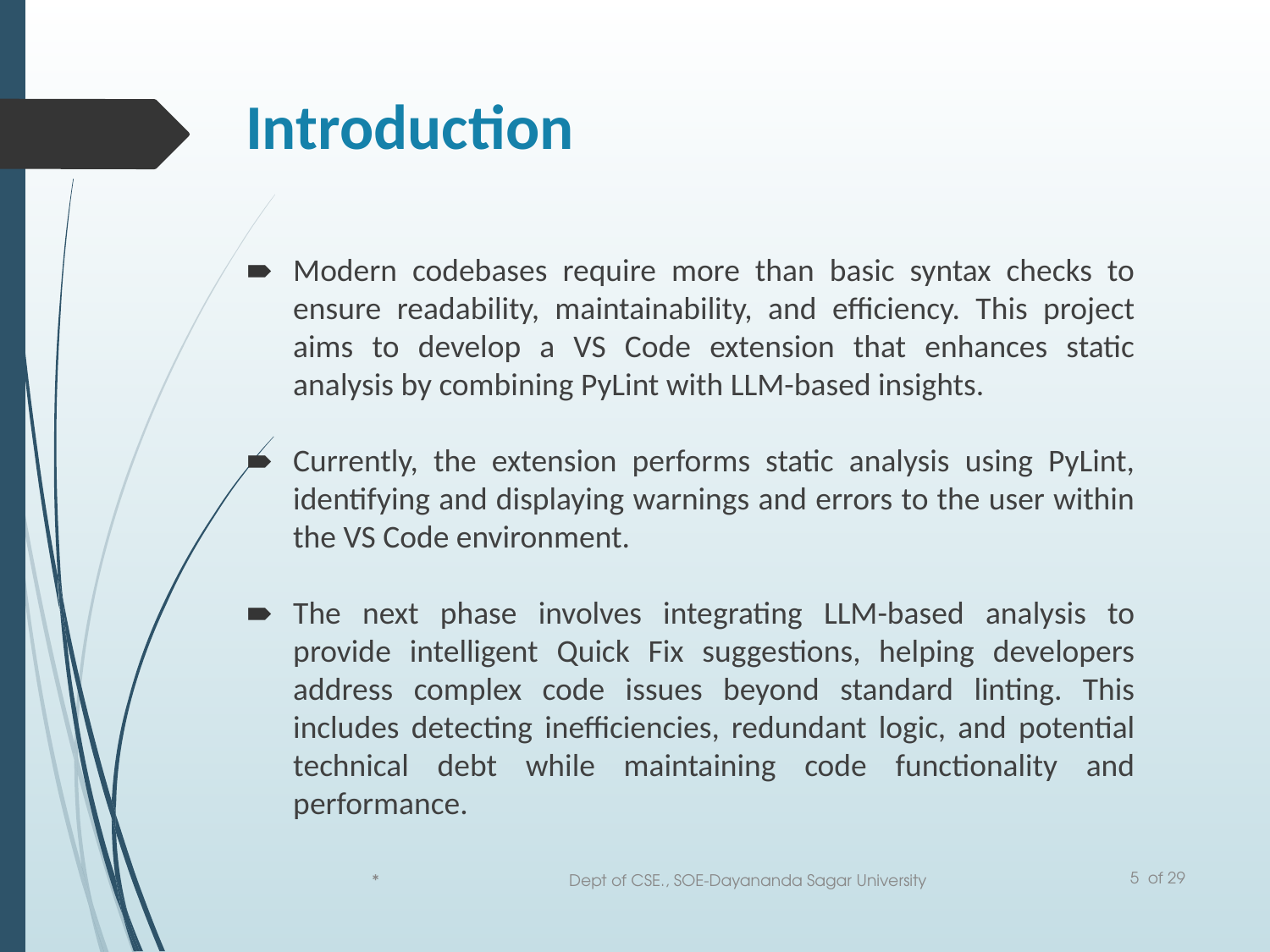

# Introduction
Modern codebases require more than basic syntax checks to ensure readability, maintainability, and efficiency. This project aims to develop a VS Code extension that enhances static analysis by combining PyLint with LLM-based insights.

Currently, the extension performs static analysis using PyLint, identifying and displaying warnings and errors to the user within the VS Code environment.

The next phase involves integrating LLM-based analysis to provide intelligent Quick Fix suggestions, helping developers address complex code issues beyond standard linting. This includes detecting inefficiencies, redundant logic, and potential technical debt while maintaining code functionality and performance.

5  of 29
*
Dept of CSE., SOE-Dayananda Sagar University